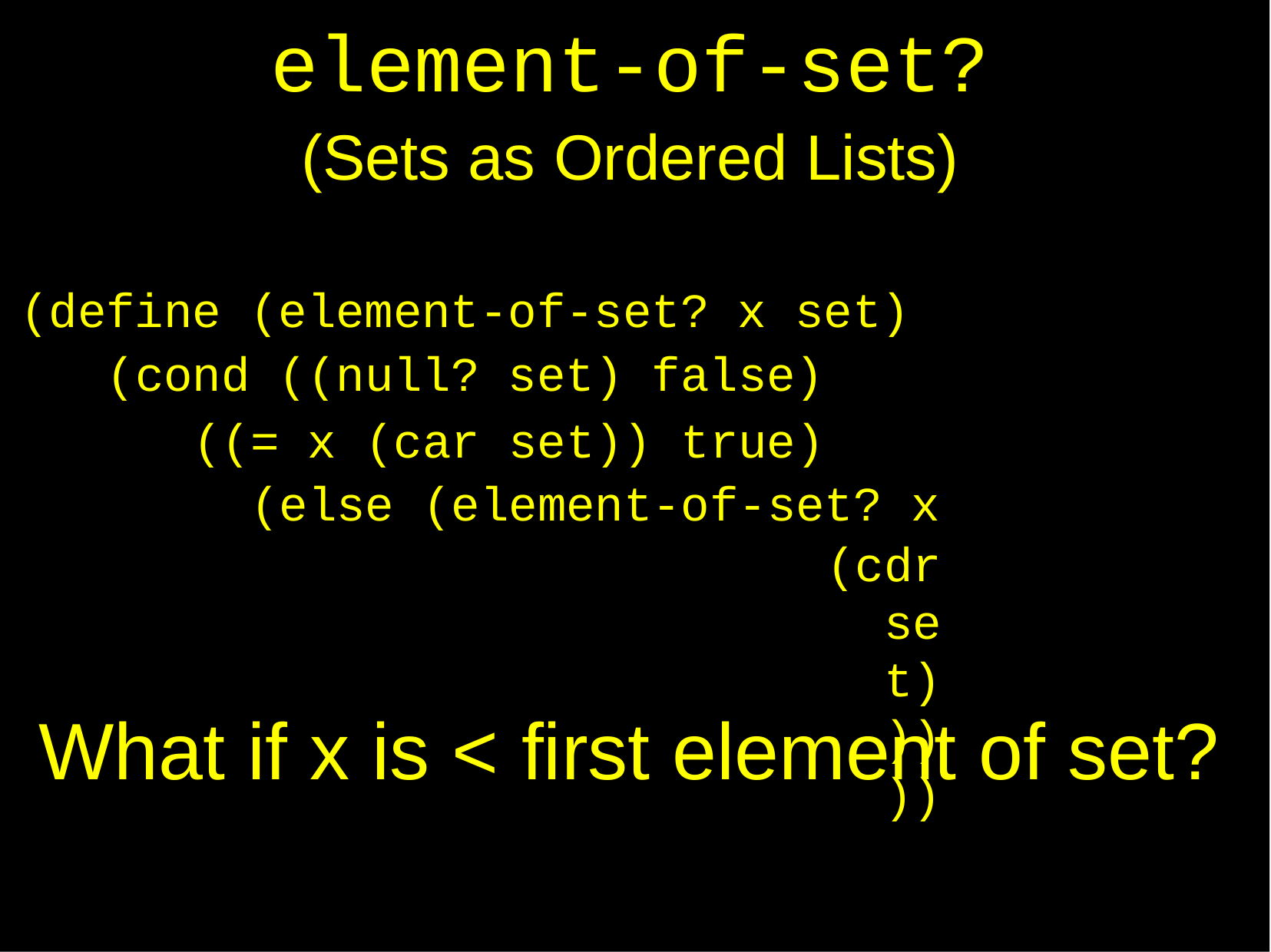

# element-of-set?
(Sets as Ordered	Lists)
(define (element-of-set? x set)  (cond ((null? set) false)
((= x (car set)) true)  (else (element-of-set? x
(cdr set)))))
What if x is < first element of set?